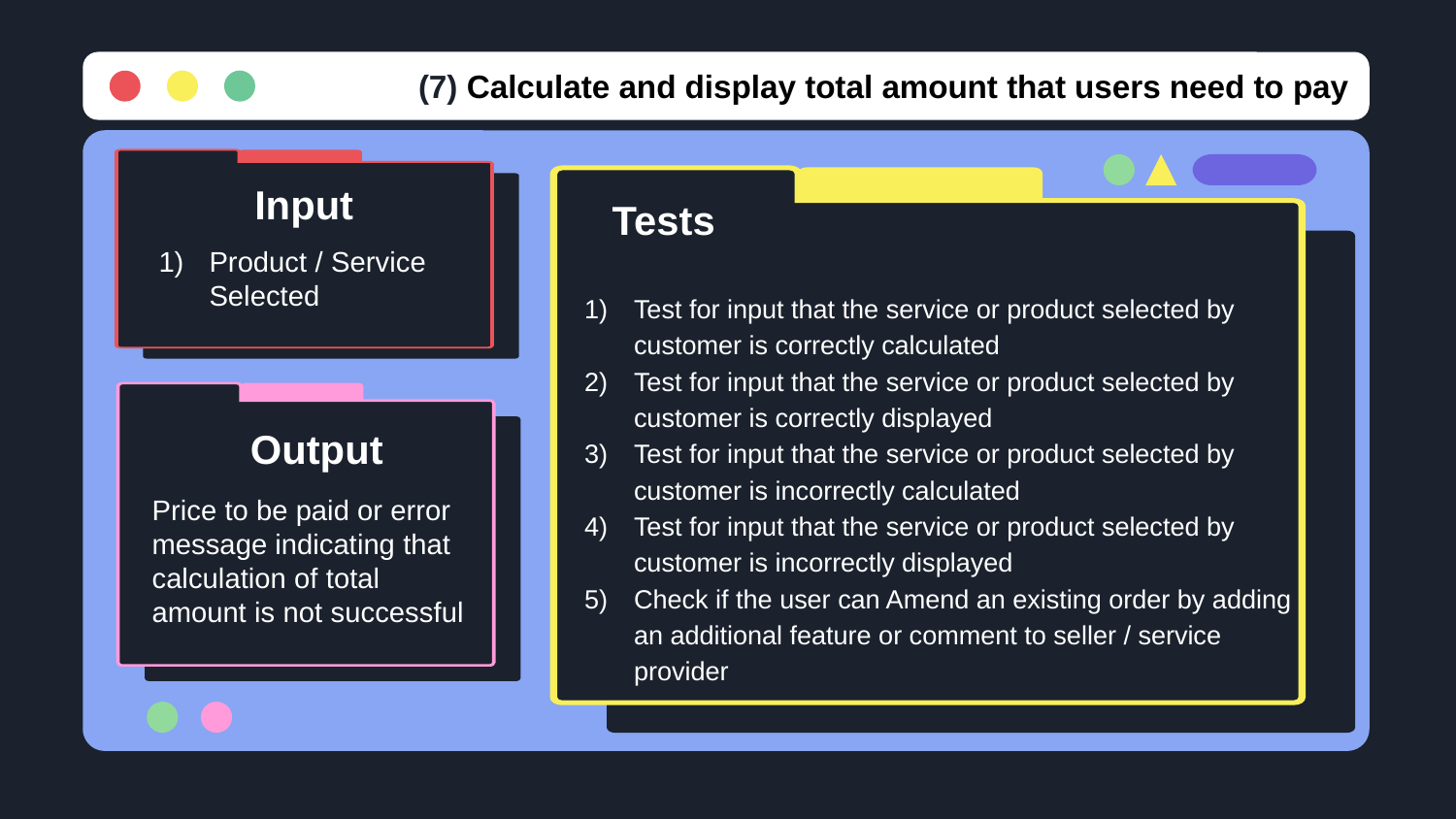

# (7) Calculate and display total amount that users need to pay

Input

Tests
Product / Service Selected

Test for input that the service or product selected by customer is correctly calculated
Test for input that the service or product selected by customer is correctly displayed
Test for input that the service or product selected by customer is incorrectly calculated
Test for input that the service or product selected by customer is incorrectly displayed
Check if the user can Amend an existing order by adding an additional feature or comment to seller / service provider

Output
Price to be paid or error message indicating that calculation of total amount is not successful